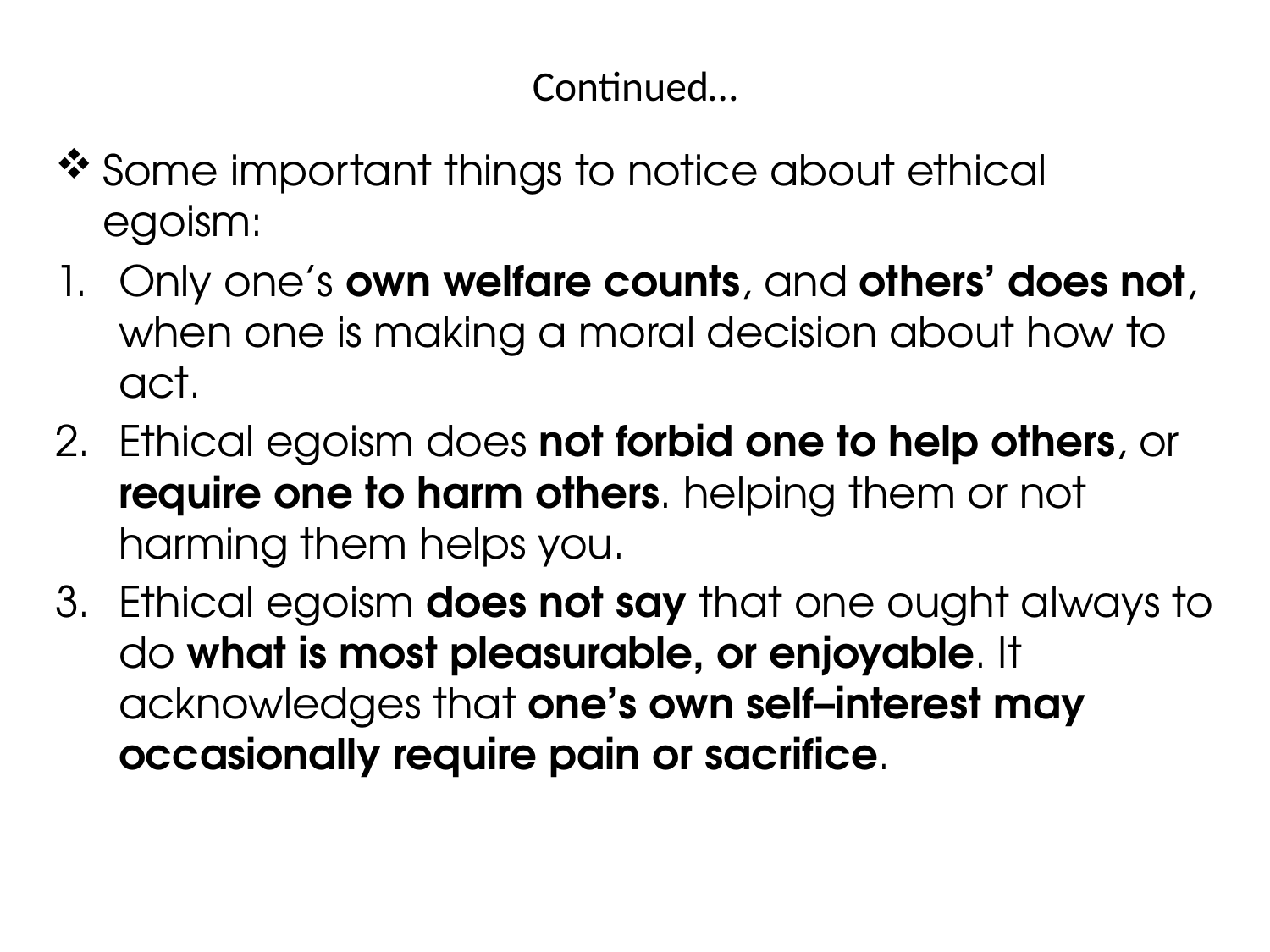

# Continued…
Some important things to notice about ethical egoism:
Only one’s own welfare counts, and others’ does not, when one is making a moral decision about how to act.
Ethical egoism does not forbid one to help others, or require one to harm others. helping them or not harming them helps you.
Ethical egoism does not say that one ought always to do what is most pleasurable, or enjoyable. It acknowledges that one’s own self–interest may occasionally require pain or sacrifice.